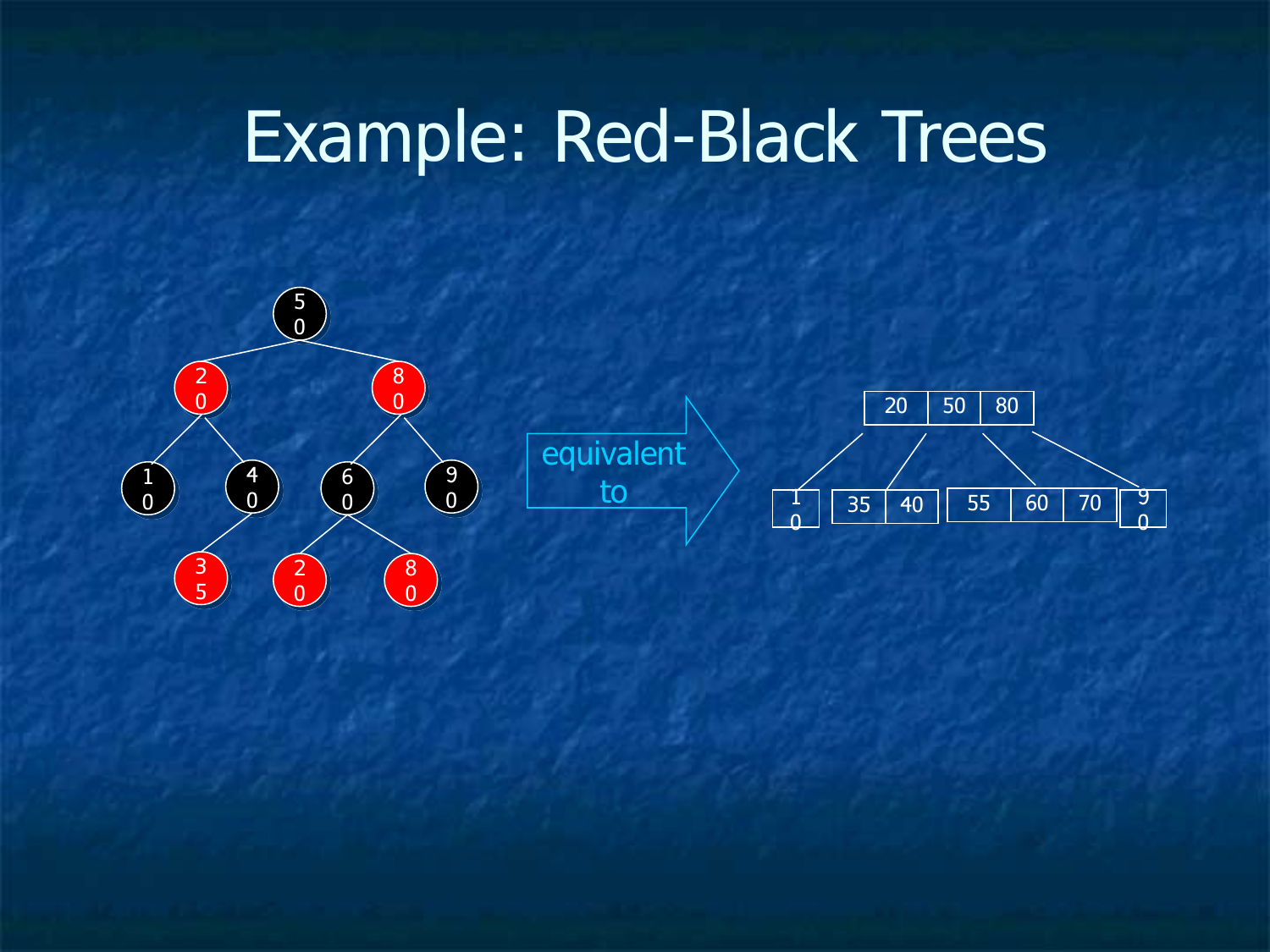

# Example: Red-Black Trees
50
20
80
| 20 | 50 | 80 |
| --- | --- | --- |

equivalent
to
40
90
10
60
| 55 | 60 | 70 |
| --- | --- | --- |
10
| 35 | 40 |
| --- | --- |
90
35
20
80